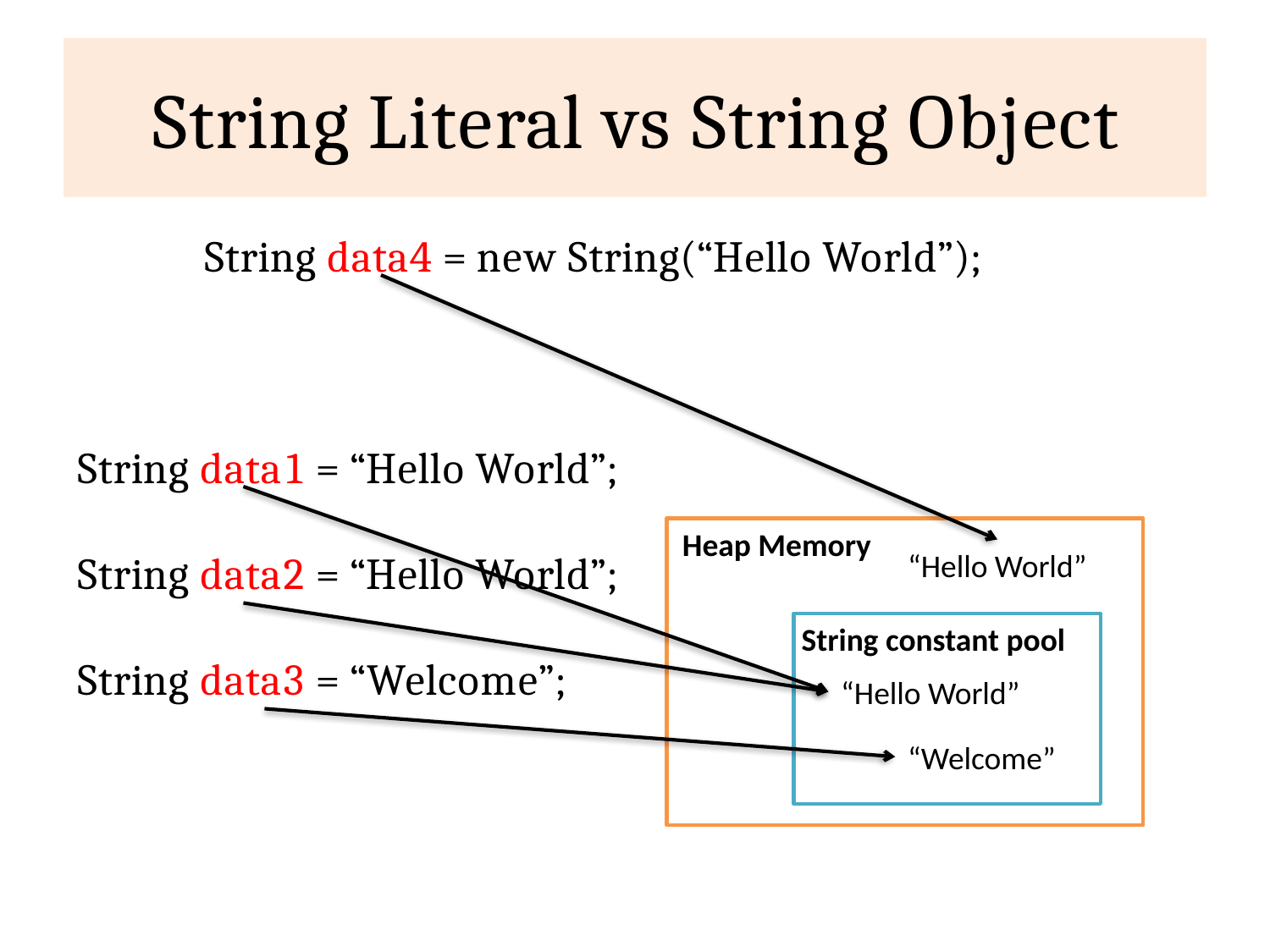

# String Literal vs String Object
String data4 = new String(“Hello World”);
String data1 = “Hello World”;

String data2 = “Hello World”;

String data3 = “Welcome”;

Heap Memory
“Hello World”
String constant pool

“Hello World”
“Welcome”